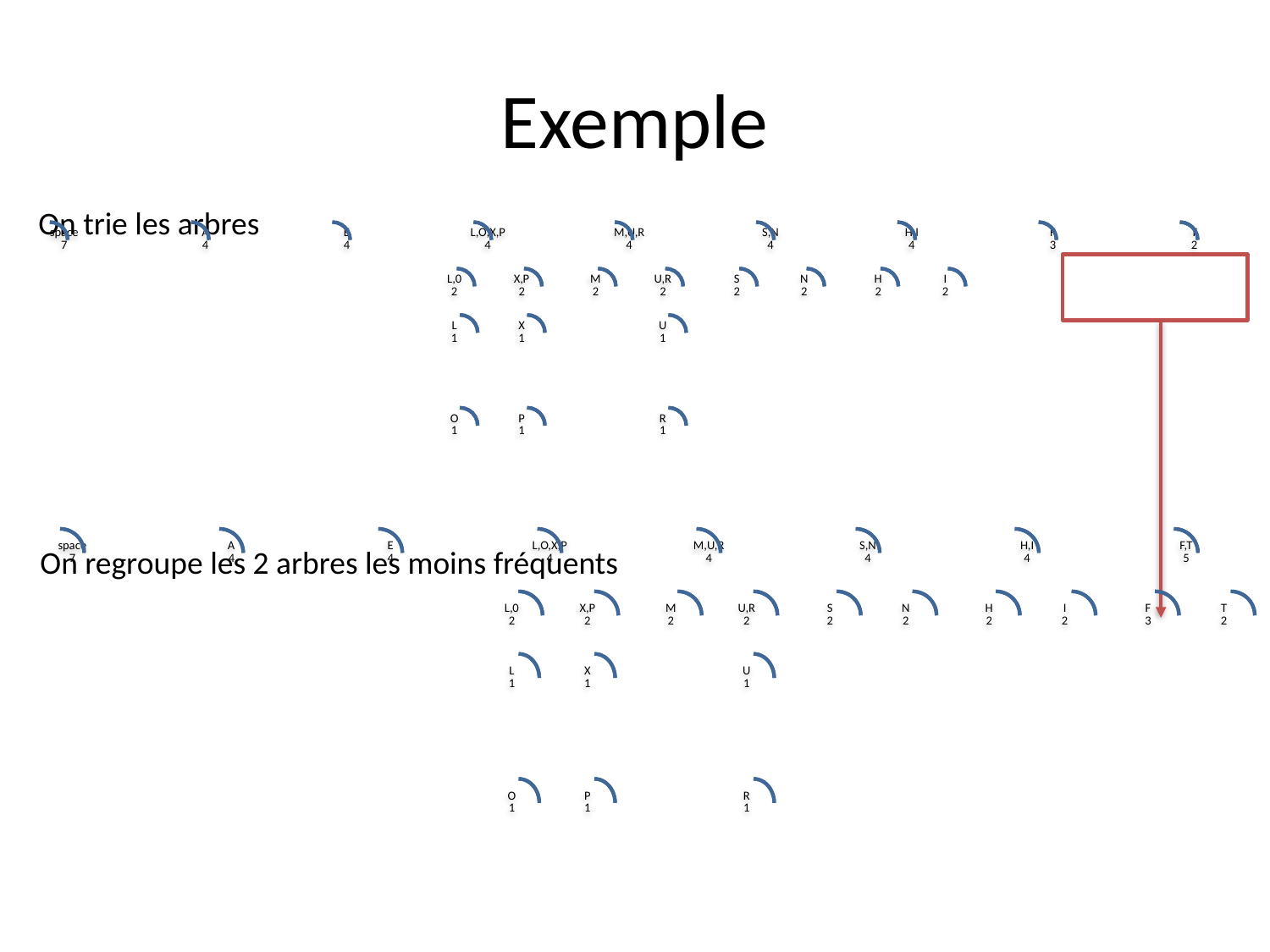

# Exemple
On trie les arbres
space
7
A
4
E
4
X
1
P
1
L,0
2
L
1
O
1
X,P
2
L,O,X,P
4
F
3
T
2
M,U,R
4
M
2
U,R
2
U
1
R
1
S,N
4
S
2
N
2
H,I
4
H
2
I
2

space
7
A
4
E
4
X
1
P
1
L,0
2
L
1
O
1
X,P
2
L,O,X,P
4
F
3
T
2
M,U,R
4
M
2
U,R
2
U
1
R
1
S,N
4
S
2
N
2
H,I
4
H
2
I
2
F,T
5
On regroupe les 2 arbres les moins fréquents